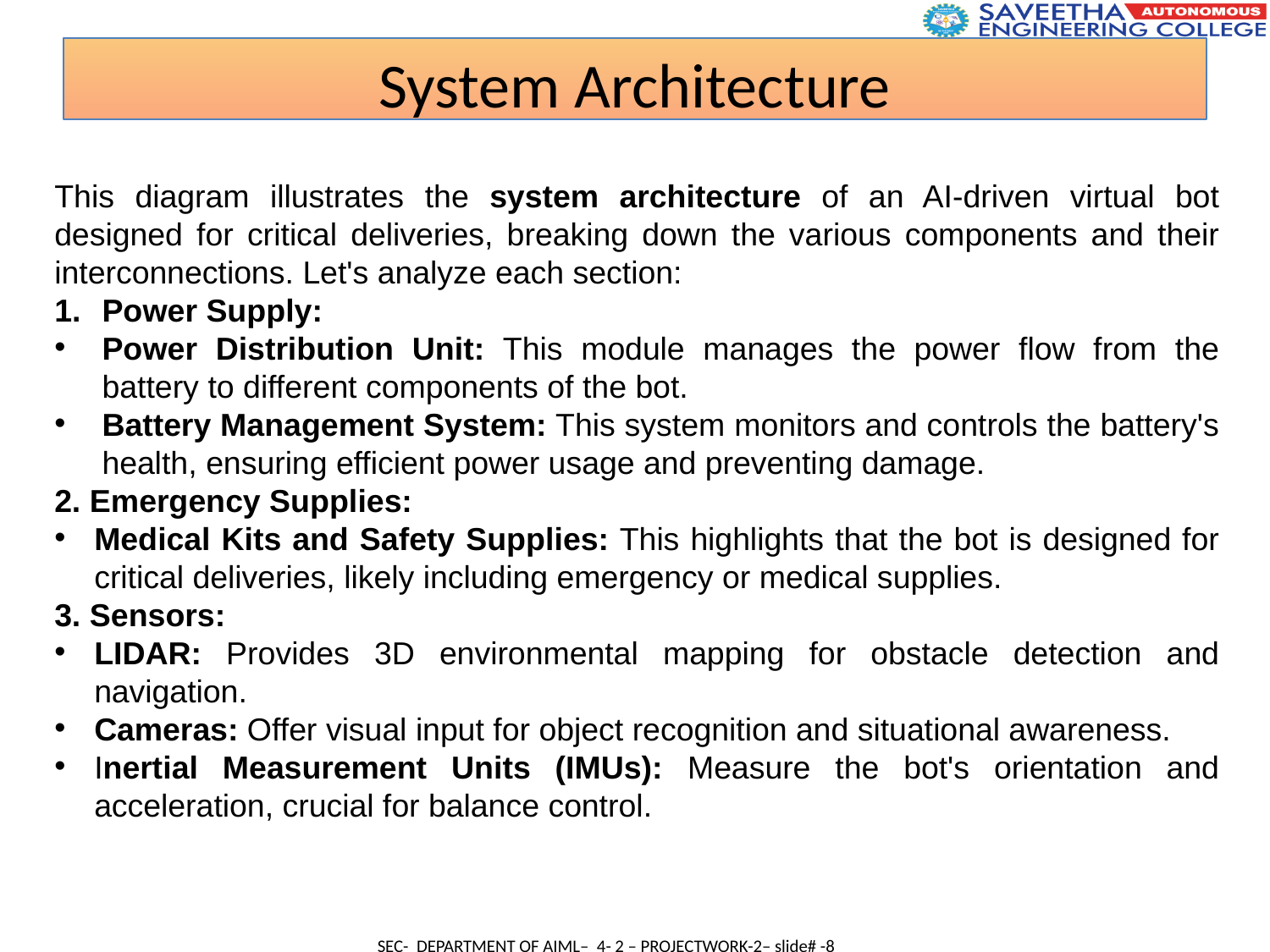

System Architecture
This diagram illustrates the system architecture of an AI-driven virtual bot designed for critical deliveries, breaking down the various components and their interconnections. Let's analyze each section:
Power Supply:
Power Distribution Unit: This module manages the power flow from the battery to different components of the bot.
Battery Management System: This system monitors and controls the battery's health, ensuring efficient power usage and preventing damage.
2. Emergency Supplies:
Medical Kits and Safety Supplies: This highlights that the bot is designed for critical deliveries, likely including emergency or medical supplies.
3. Sensors:
LIDAR: Provides 3D environmental mapping for obstacle detection and navigation.
Cameras: Offer visual input for object recognition and situational awareness.
Inertial Measurement Units (IMUs): Measure the bot's orientation and acceleration, crucial for balance control.